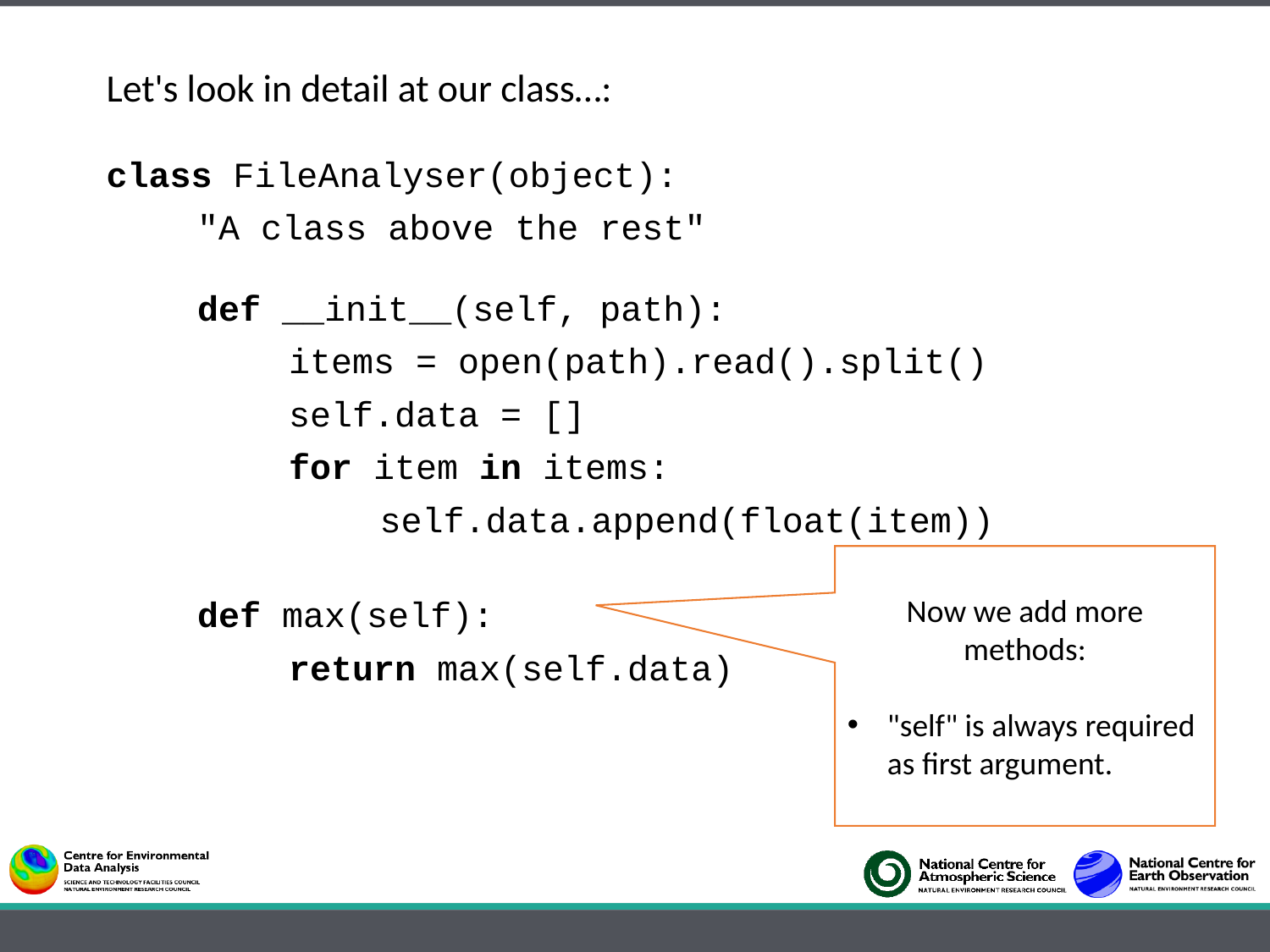

Let's look in detail at our class…:

class FileAnalyser(object):
	"A class above the rest"

	def __init__(self, path):
		items = open(path).read().split()
		self.data = []
		for item in items:
			self.data.append(float(item))

	def max(self):
		return max(self.data)

Now we add more methods:

"self" is always required as first argument.